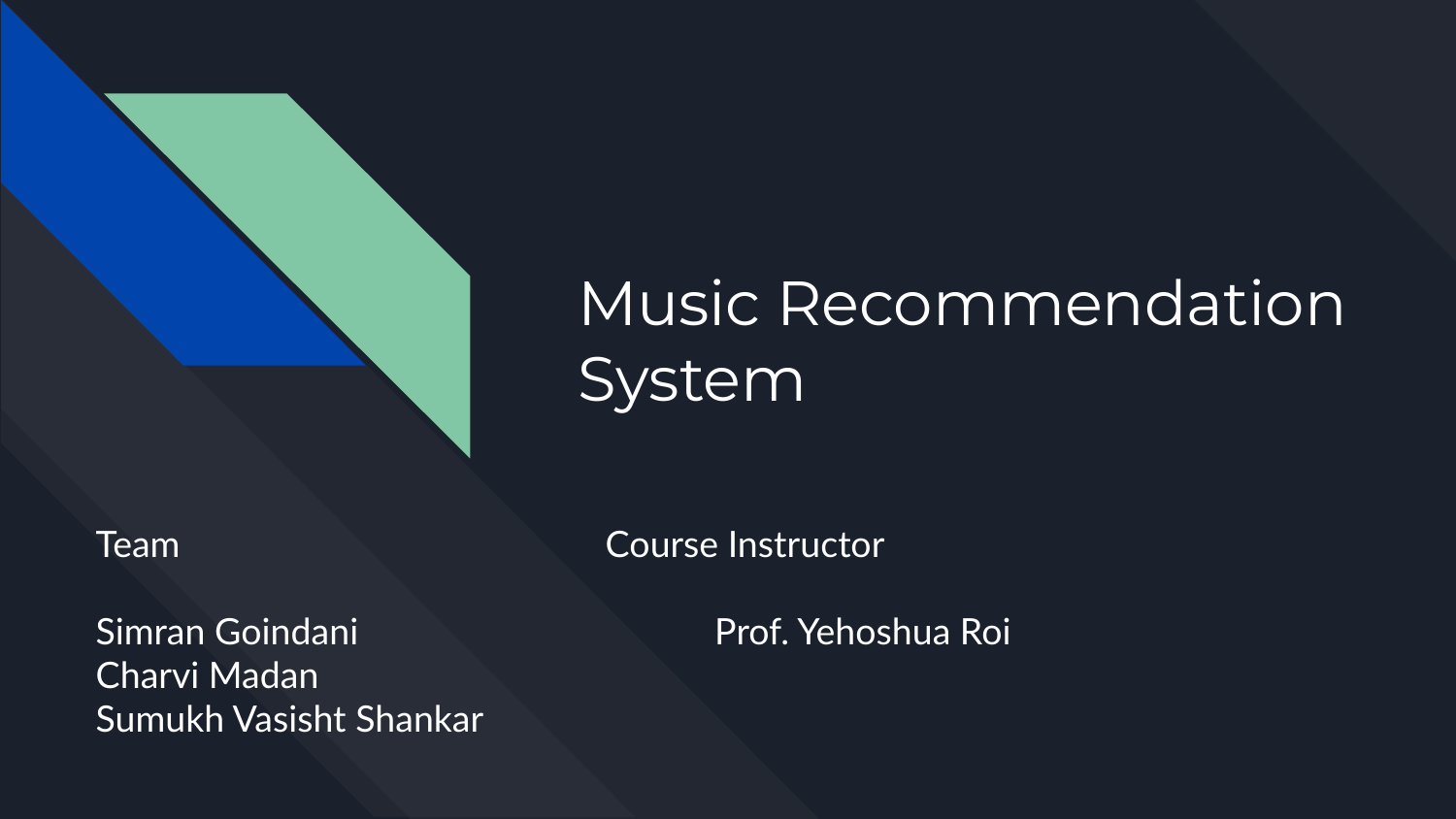

# Music Recommendation System
Team												Course Instructor

Simran Goindani										Prof. Yehoshua Roi
Charvi Madan
Sumukh Vasisht Shankar